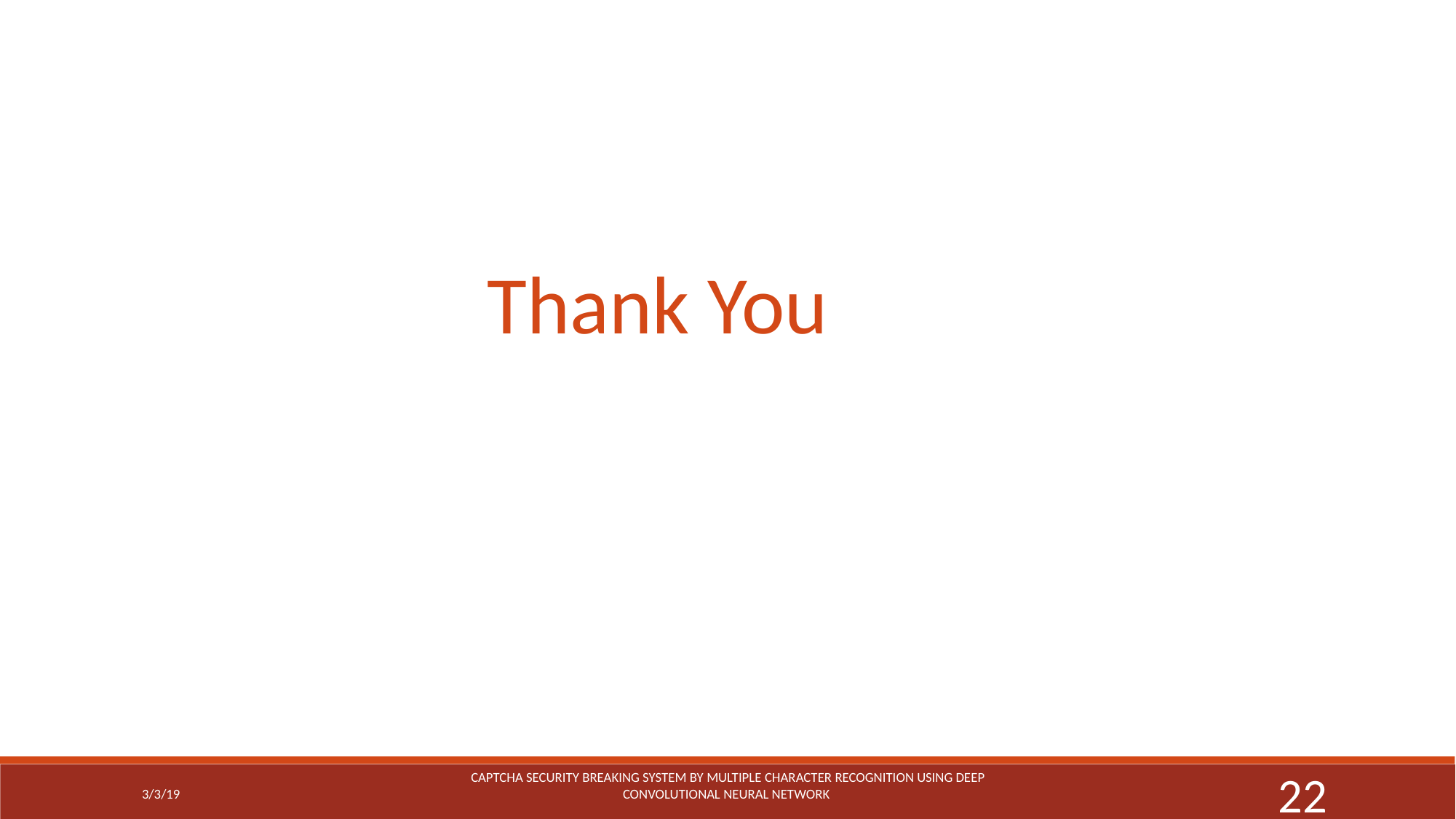

Thank You
3/3/19
CAPTCHA Security Breaking System By Multiple Character Recognition Using Deep Convolutional Neural Network

22